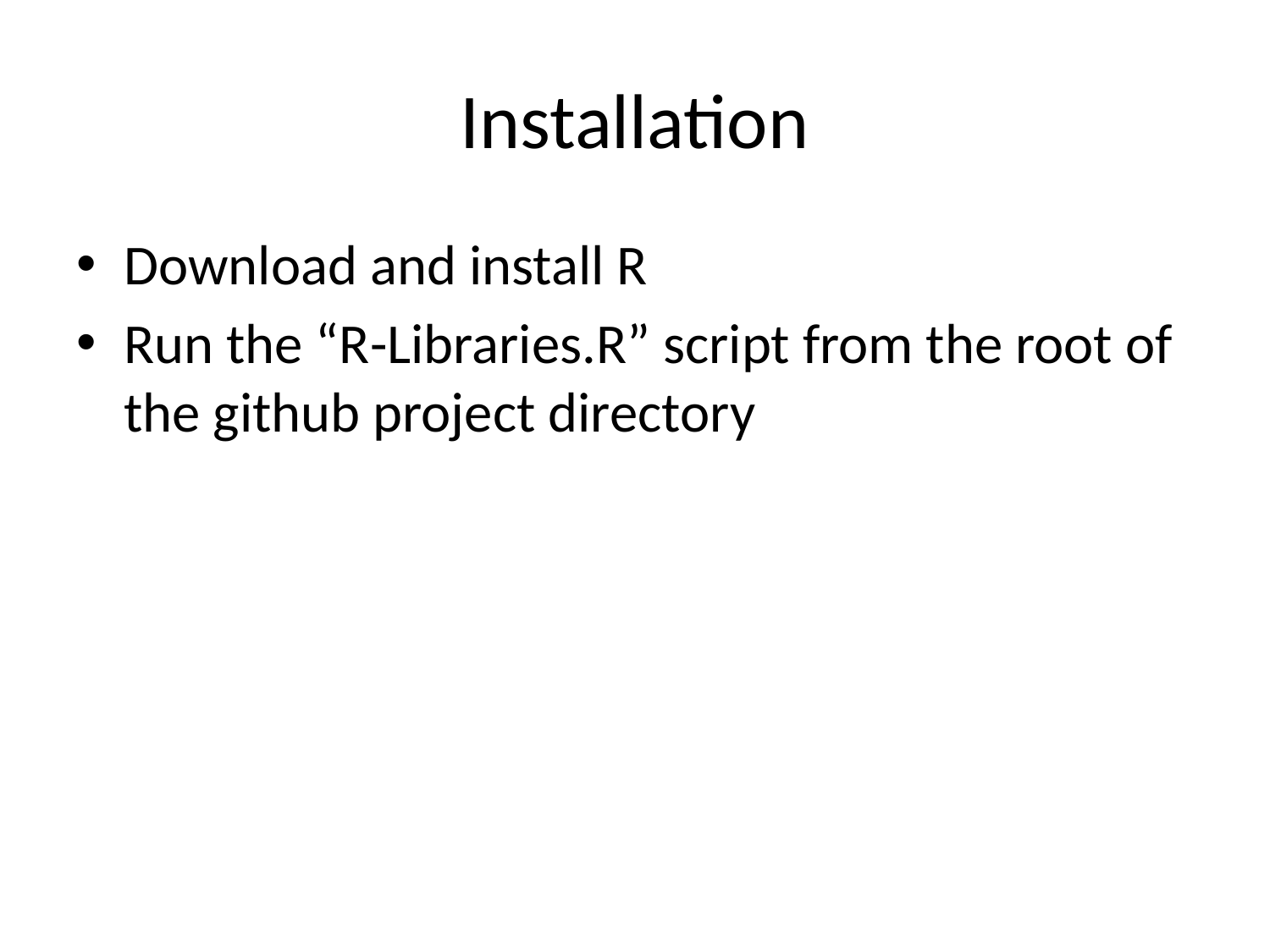

# Installation
Download and install R
Run the “R-Libraries.R” script from the root of the github project directory